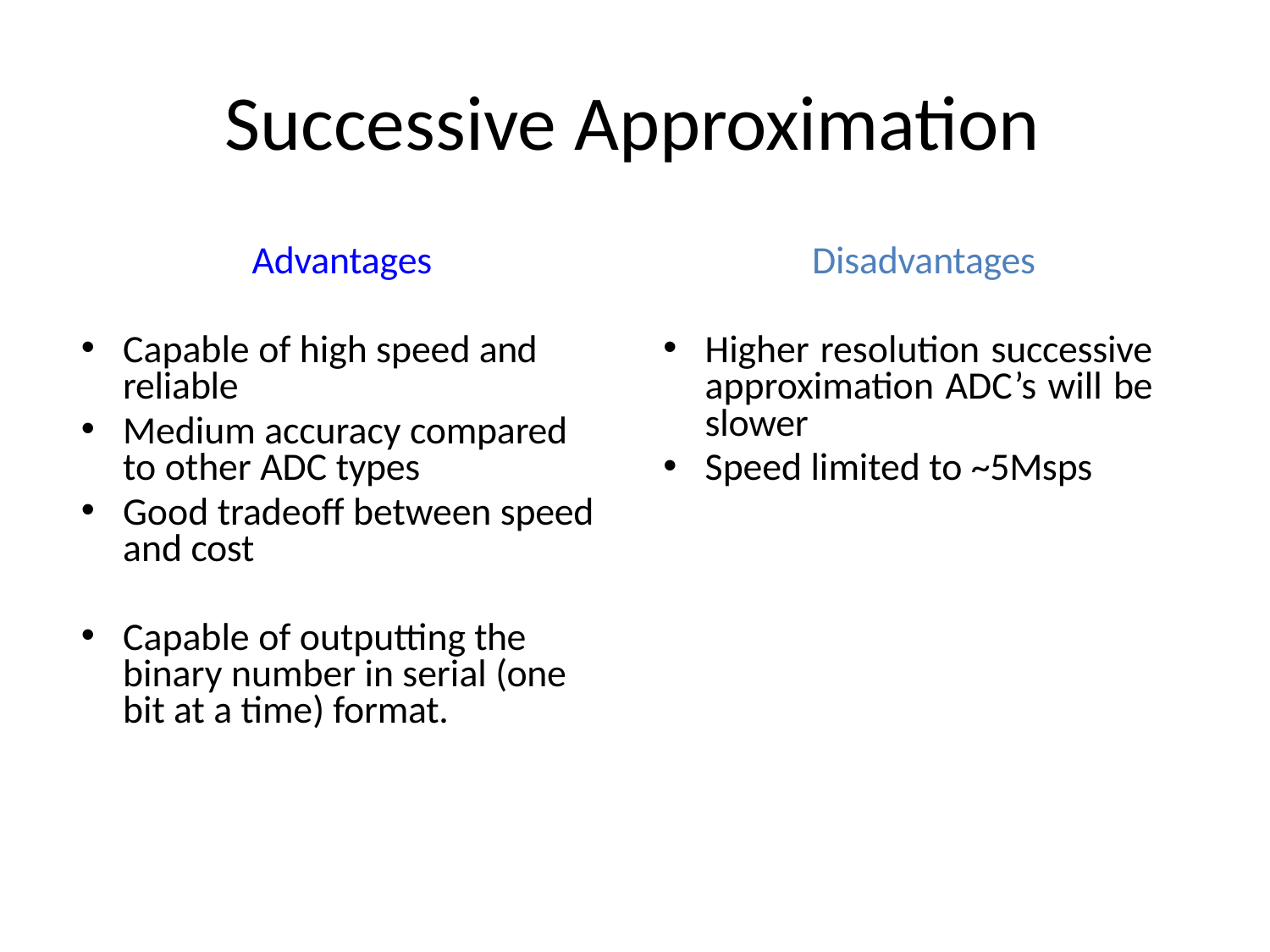

# Successive Approximation
Advantages

Capable of high speed and reliable
Medium accuracy compared to other ADC types
Good tradeoff between speed and cost

Capable of outputting the binary number in serial (one bit at a time) format.
Disadvantages

Higher resolution successive approximation ADC’s will be slower
Speed limited to ~5Msps